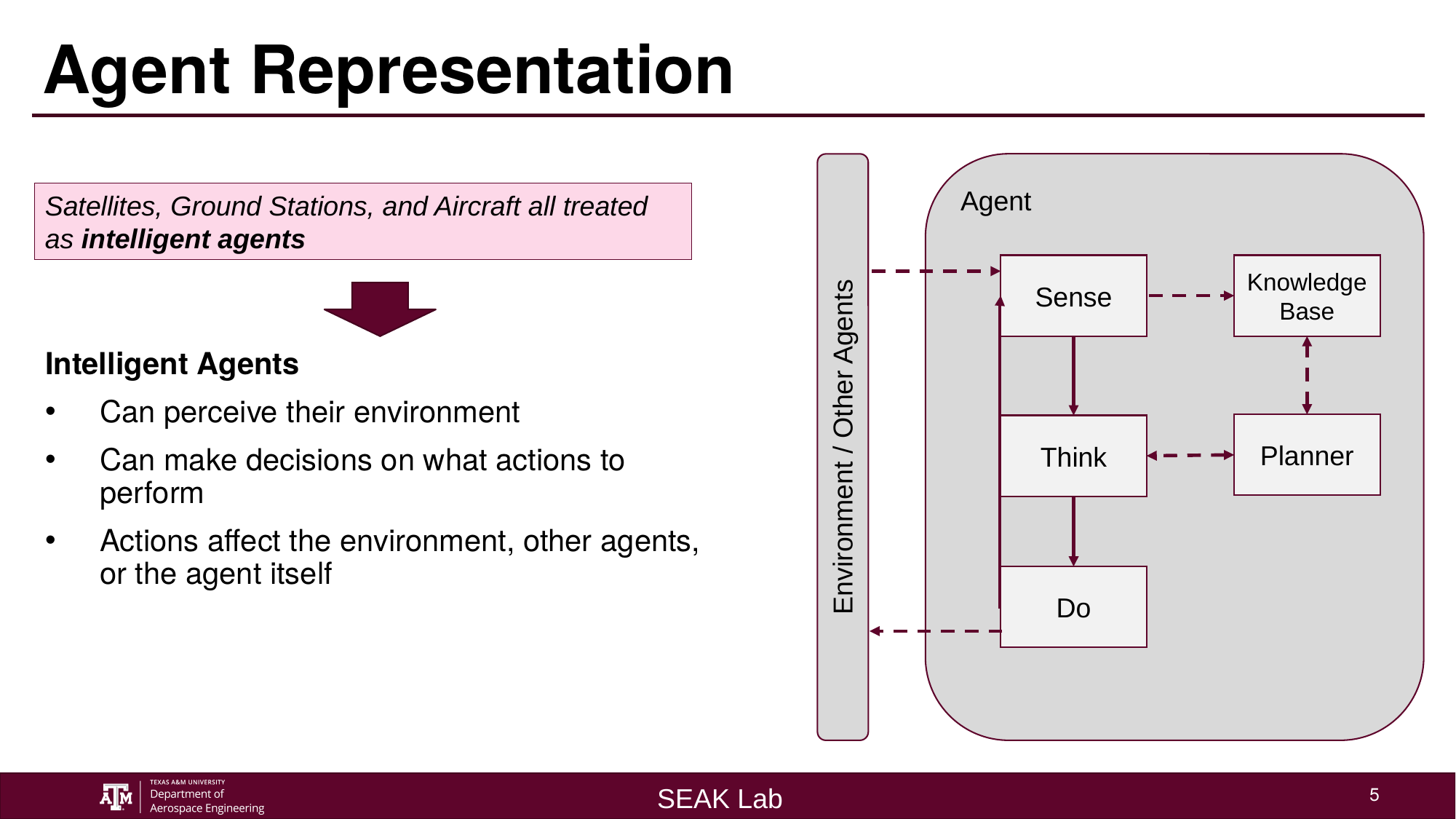

# Agent Representation
Agent
Satellites, Ground Stations, and Aircraft all treated as intelligent agents
Sense
Knowledge Base

Intelligent Agents
Can perceive their environment
Can make decisions on what actions to perform
Actions affect the environment, other agents, or the agent itself

Planner
Think
Environment / Other Agents
Do